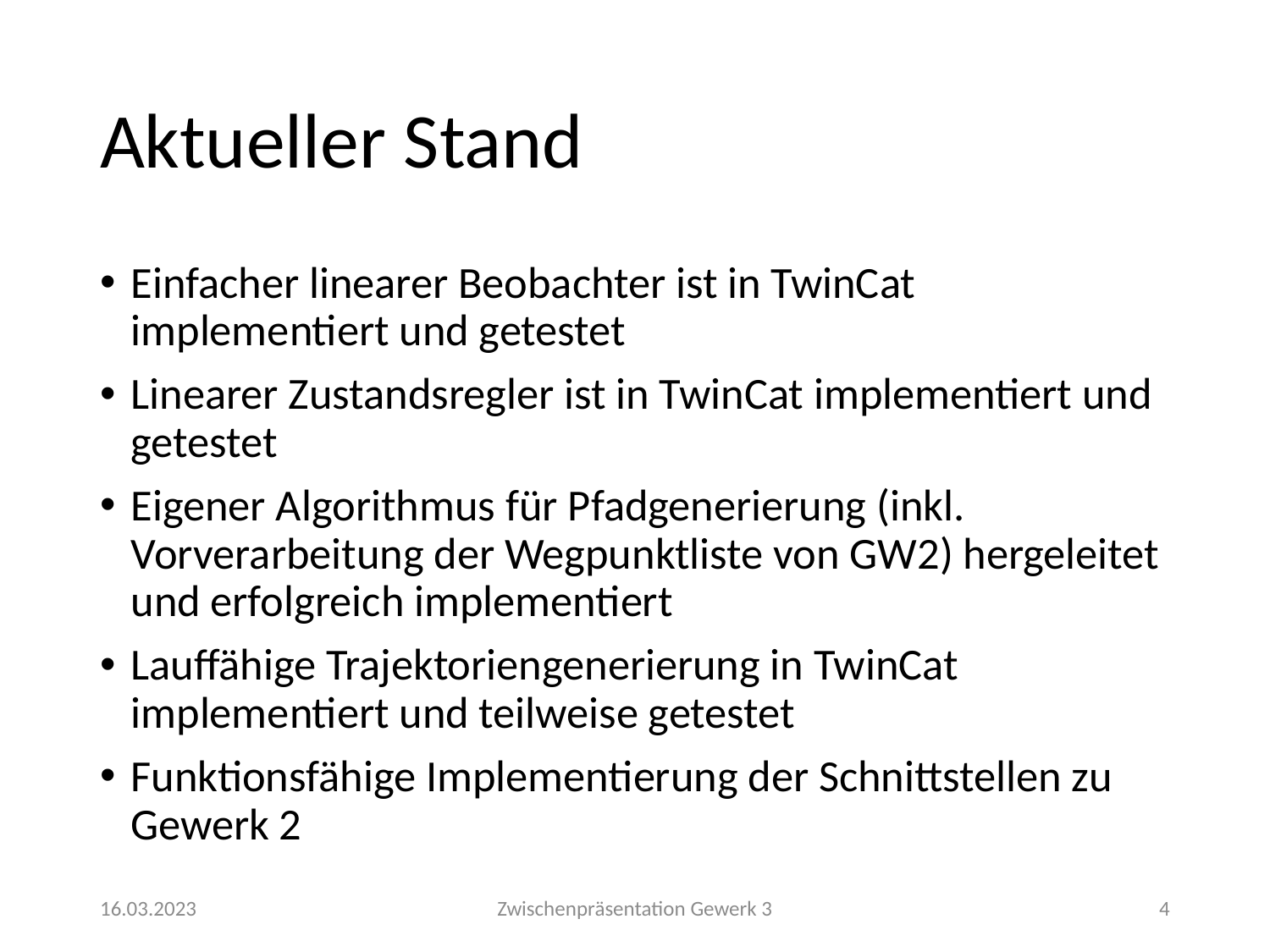

# Aktueller Stand
Einfacher linearer Beobachter ist in TwinCat implementiert und getestet
Linearer Zustandsregler ist in TwinCat implementiert und getestet
Eigener Algorithmus für Pfadgenerierung (inkl. Vorverarbeitung der Wegpunktliste von GW2) hergeleitet und erfolgreich implementiert
Lauffähige Trajektoriengenerierung in TwinCat implementiert und teilweise getestet
Funktionsfähige Implementierung der Schnittstellen zu Gewerk 2

16.03.2023
Zwischenpräsentation Gewerk 3
4